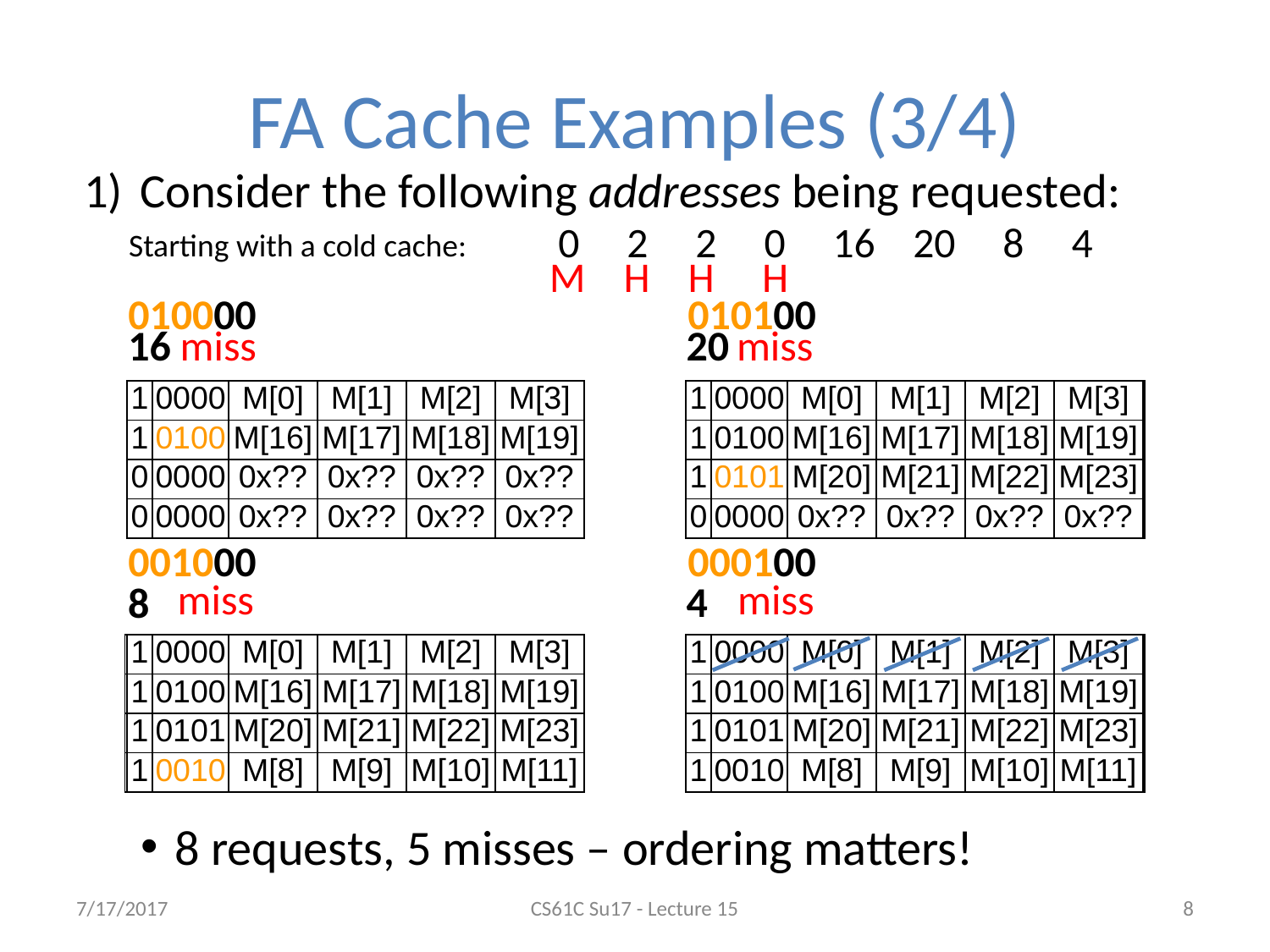

# FA Cache Examples (3/4)
Consider the following addresses being requested:
                                       0     2     2     0     16    20     8     4

Starting with a cold cache:
M    H    H     H
010000
010100
20
miss
16
miss
| 1 | 0000 | M[0] | M[1] | M[2] | M[3] |
| --- | --- | --- | --- | --- | --- |
| 0 | 0000 | 0x?? | 0x?? | 0x?? | 0x?? |
| 0 | 0000 | 0x?? | 0x?? | 0x?? | 0x?? |
| 0 | 0000 | 0x?? | 0x?? | 0x?? | 0x?? |
| 1 | 0000 | M[0] | M[1] | M[2] | M[3] |
| --- | --- | --- | --- | --- | --- |
| 1 | 0100 | M[16] | M[17] | M[18] | M[19] |
| 0 | 0000 | 0x?? | 0x?? | 0x?? | 0x?? |
| 0 | 0000 | 0x?? | 0x?? | 0x?? | 0x?? |
| 1 | 0000 | M[0] | M[1] | M[2] | M[3] |
| --- | --- | --- | --- | --- | --- |
| 1 | 0100 | M[16] | M[17] | M[18] | M[19] |
| 1 | 0101 | M[20] | M[21] | M[22] | M[23] |
| 0 | 0000 | 0x?? | 0x?? | 0x?? | 0x?? |
| 1 | 0000 | M[0] | M[1] | M[2] | M[3] |
| --- | --- | --- | --- | --- | --- |
| 1 | 0100 | M[16] | M[17] | M[18] | M[19] |
| 0 | 0000 | 0x?? | 0x?? | 0x?? | 0x?? |
| 0 | 0000 | 0x?? | 0x?? | 0x?? | 0x?? |
001000
000100
miss
miss
4
8
| 1 | 0000 | M[0] | M[1] | M[2] | M[3] |
| --- | --- | --- | --- | --- | --- |
| 1 | 0100 | M[16] | M[17] | M[18] | M[19] |
| 1 | 0101 | M[20] | M[21] | M[22] | M[23] |
| 0 | 0000 | 0x?? | 0x?? | 0x?? | 0x?? |
| 1 | 0000 | M[0] | M[1] | M[2] | M[3] |
| --- | --- | --- | --- | --- | --- |
| 1 | 0100 | M[16] | M[17] | M[18] | M[19] |
| 1 | 0101 | M[20] | M[21] | M[22] | M[23] |
| 1 | 0010 | M[8] | M[9] | M[10] | M[11] |
| 1 | 0000 | M[0] | M[1] | M[2] | M[3] |
| --- | --- | --- | --- | --- | --- |
| 1 | 0100 | M[16] | M[17] | M[18] | M[19] |
| 1 | 0101 | M[20] | M[21] | M[22] | M[23] |
| 1 | 0010 | M[8] | M[9] | M[10] | M[11] |
| 1 | 0000 | M[0] | M[1] | M[2] | M[3] |
| --- | --- | --- | --- | --- | --- |
| 1 | 0100 | M[16] | M[17] | M[18] | M[19] |
| 1 | 0101 | M[20] | M[21] | M[22] | M[23] |
| 1 | 0010 | M[8] | M[9] | M[10] | M[11] |
8 requests, 5 misses – ordering matters!
7/17/2017
CS61C Su17 - Lecture 15
8